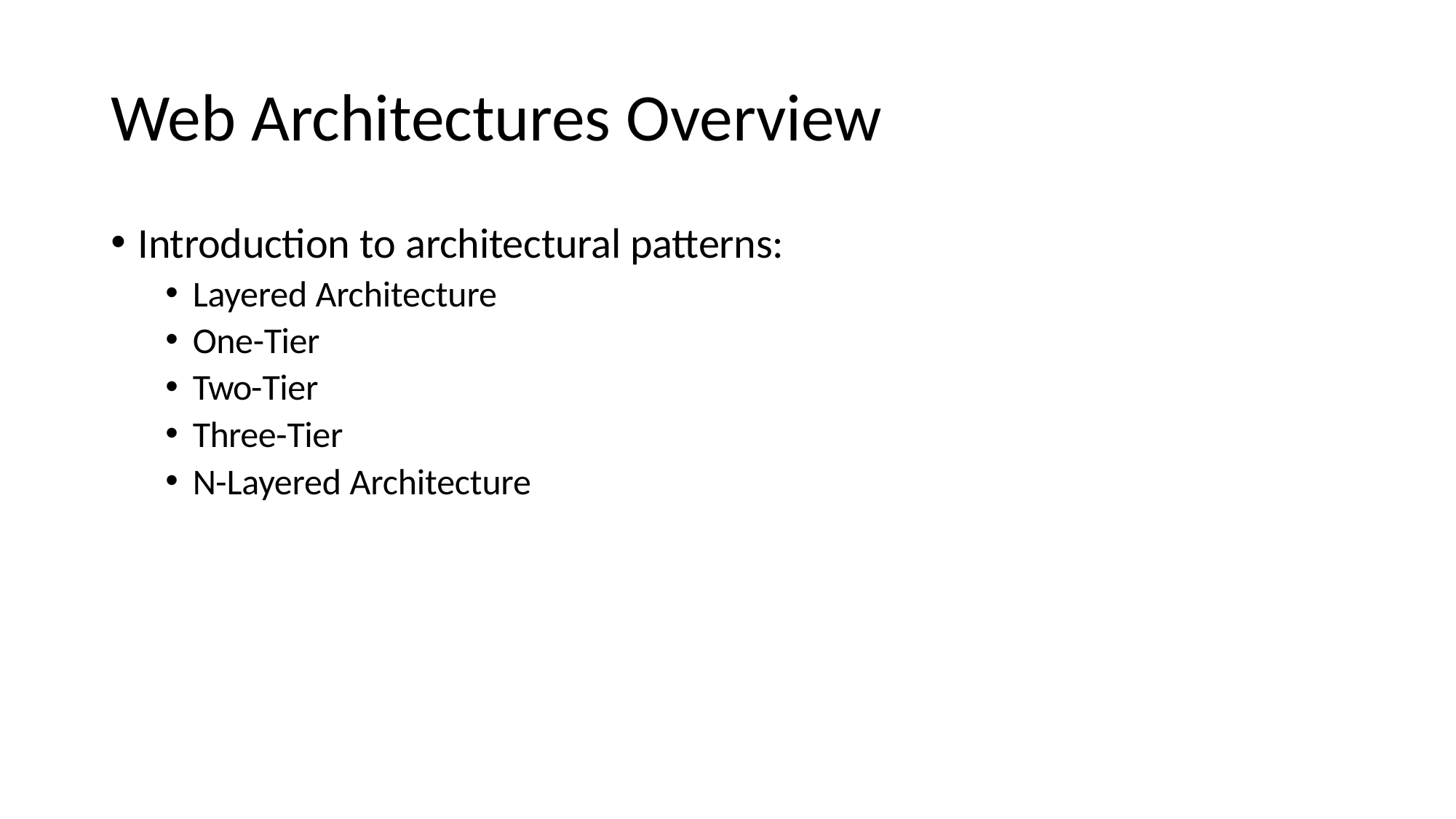

# Web Architectures Overview
Introduction to architectural patterns:
Layered Architecture
One-Tier
Two-Tier
Three-Tier
N-Layered Architecture